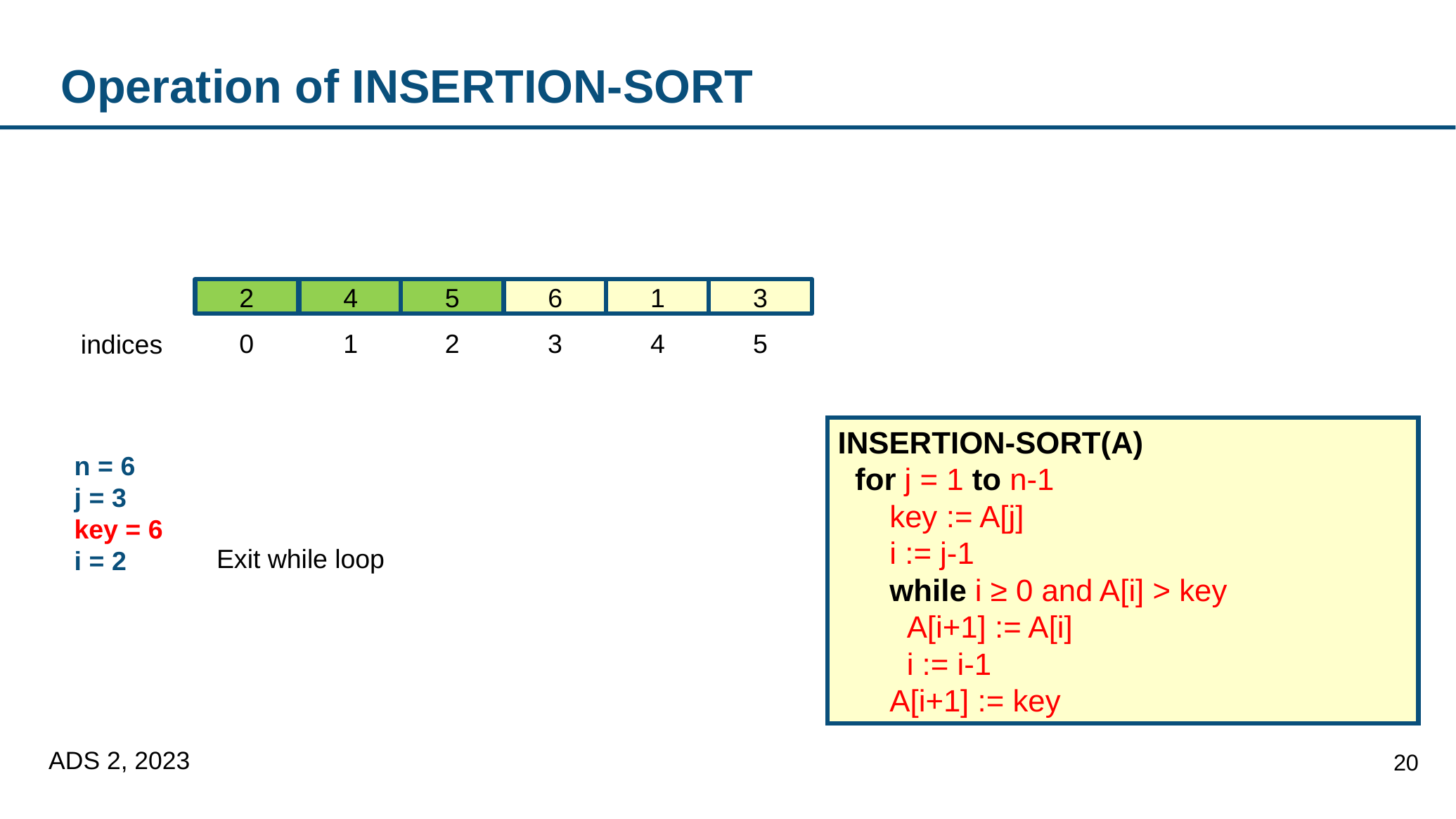

# Operation of INSERTION-SORT
2
4
5
6
1
3
0
1
2
3
4
5

indices
INSERTION-SORT(A)
  for j = 1 to n-1
   key := A[j]
   i := j-1
   while i ≥ 0 and A[i] > key
     A[i+1] := A[i]
     i := i-1
   A[i+1] := key
n = 6
j = 3
key = 6
i = 2

Exit while loop
ADS 2, 2023
20